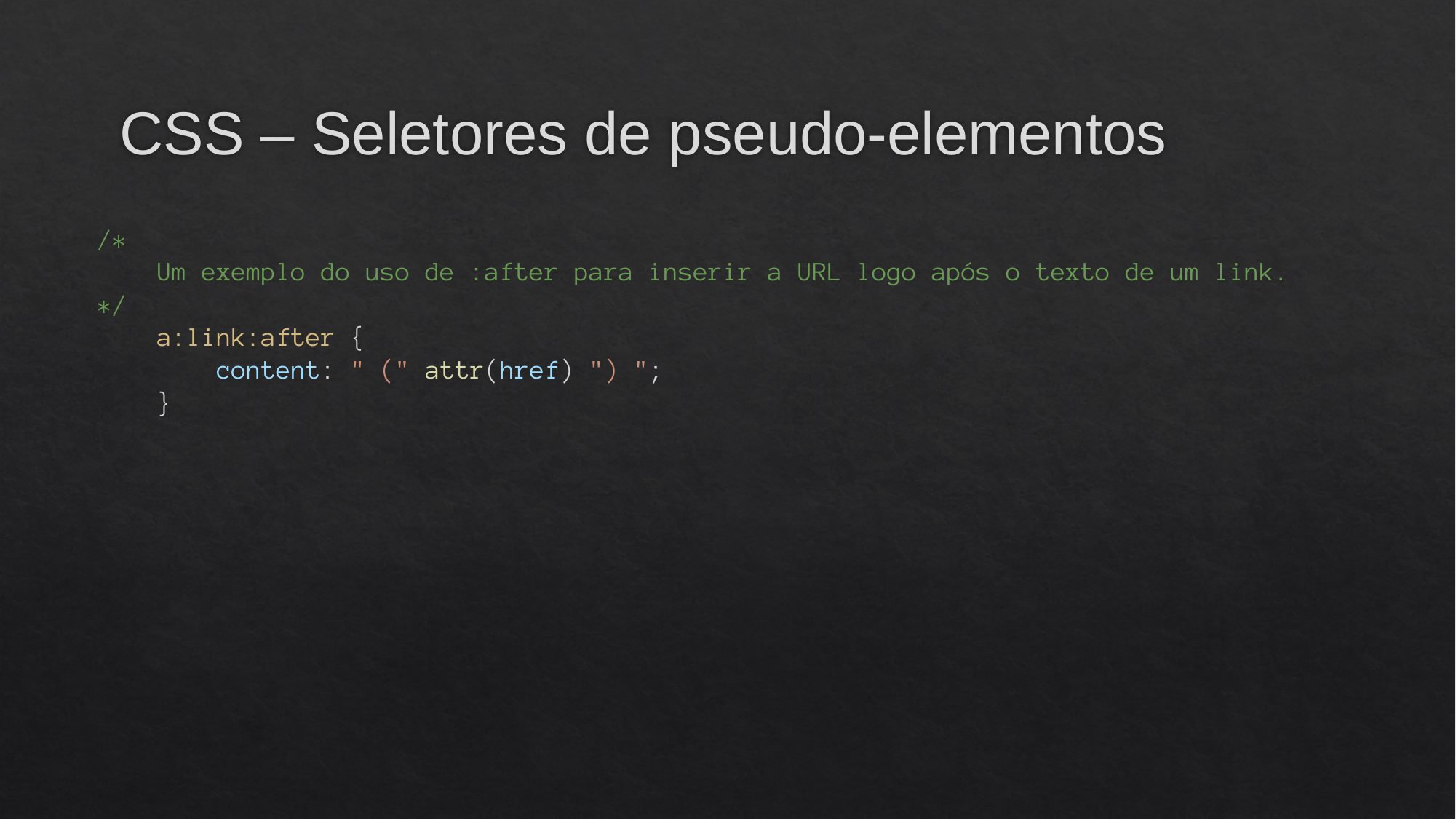

# CSS – Seletores de pseudo-elementos
    /*
        Um exemplo do uso de :after para inserir a URL logo após o texto de um link.
    */
        a:link:after {
            content: " (" attr(href) ") ";
        }